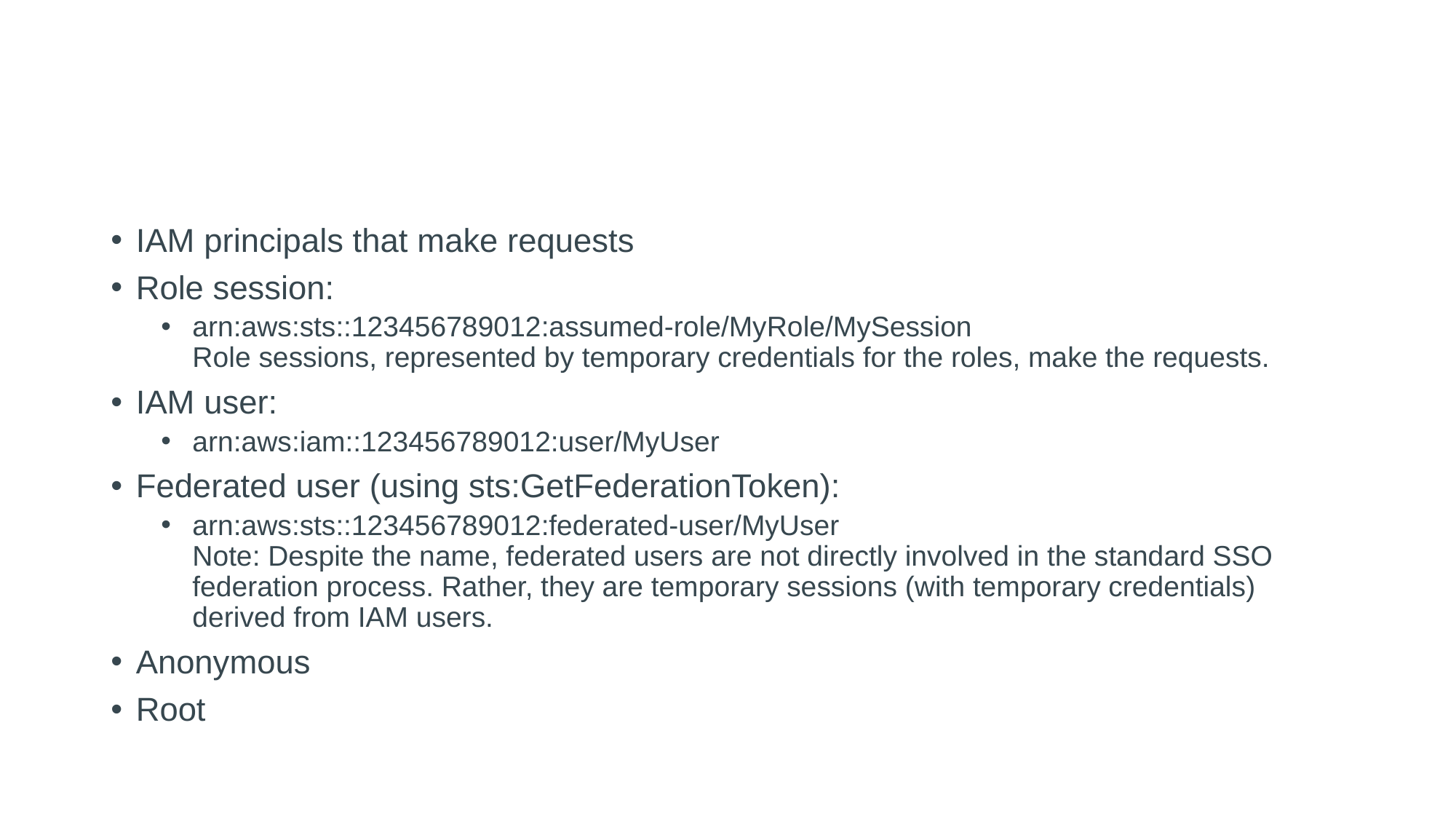

#
IAM principals that make requests
Role session:
arn:aws:sts::123456789012:assumed-role/MyRole/MySession
Role sessions, represented by temporary credentials for the roles, make the requests.
IAM user:
arn:aws:iam::123456789012:user/MyUser
Federated user (using sts:GetFederationToken):
arn:aws:sts::123456789012:federated-user/MyUser
Note: Despite the name, federated users are not directly involved in the standard SSO federation process. Rather, they are temporary sessions (with temporary credentials) derived from IAM users.
Anonymous
Root